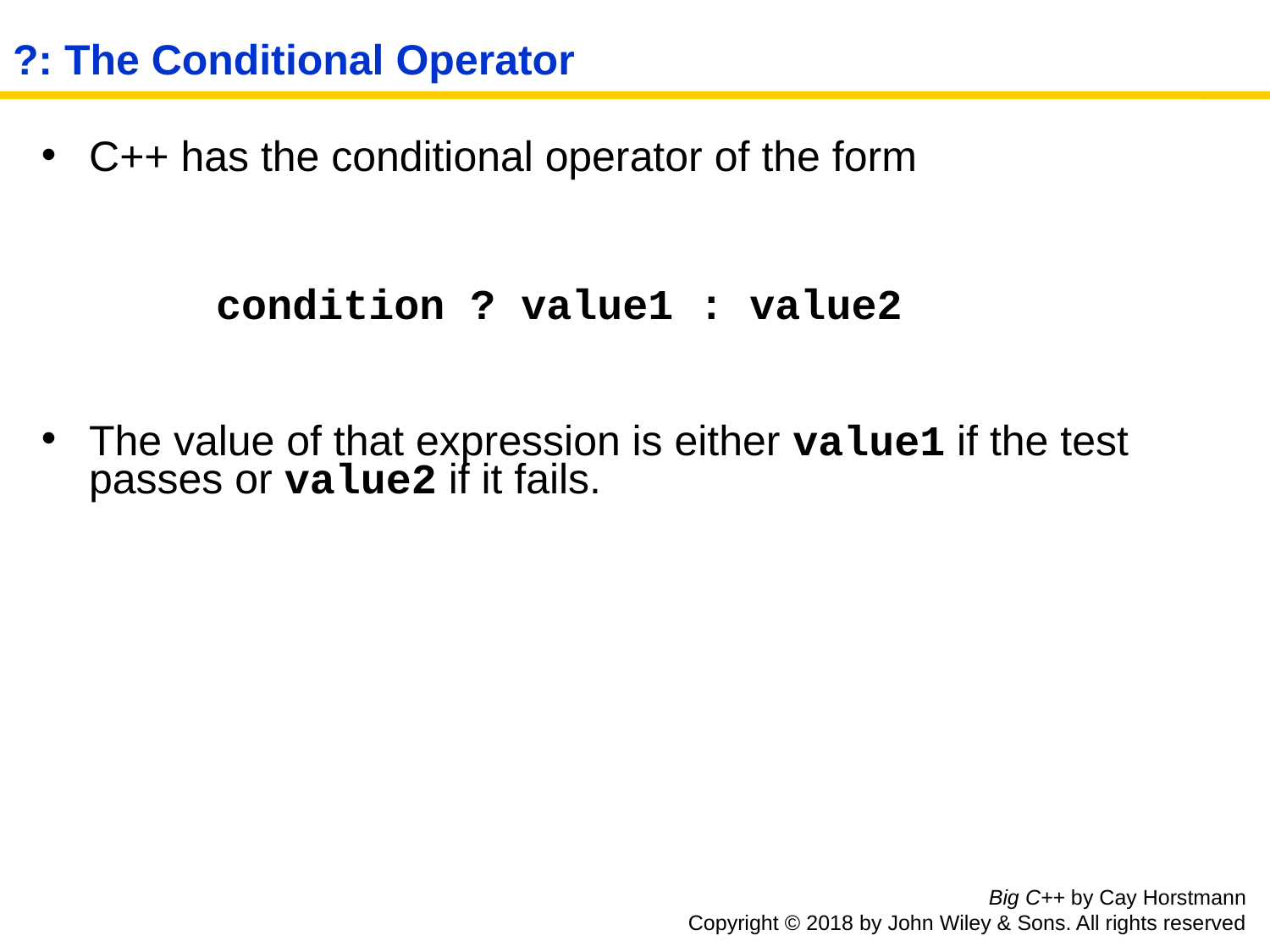

?: The Conditional Operator
C++ has the conditional operator of the form

		condition ? value1 : value2

The value of that expression is either value1 if the test passes or value2 if it fails.

Big C++ by Cay Horstmann
Copyright © 2018 by John Wiley & Sons. All rights reserved